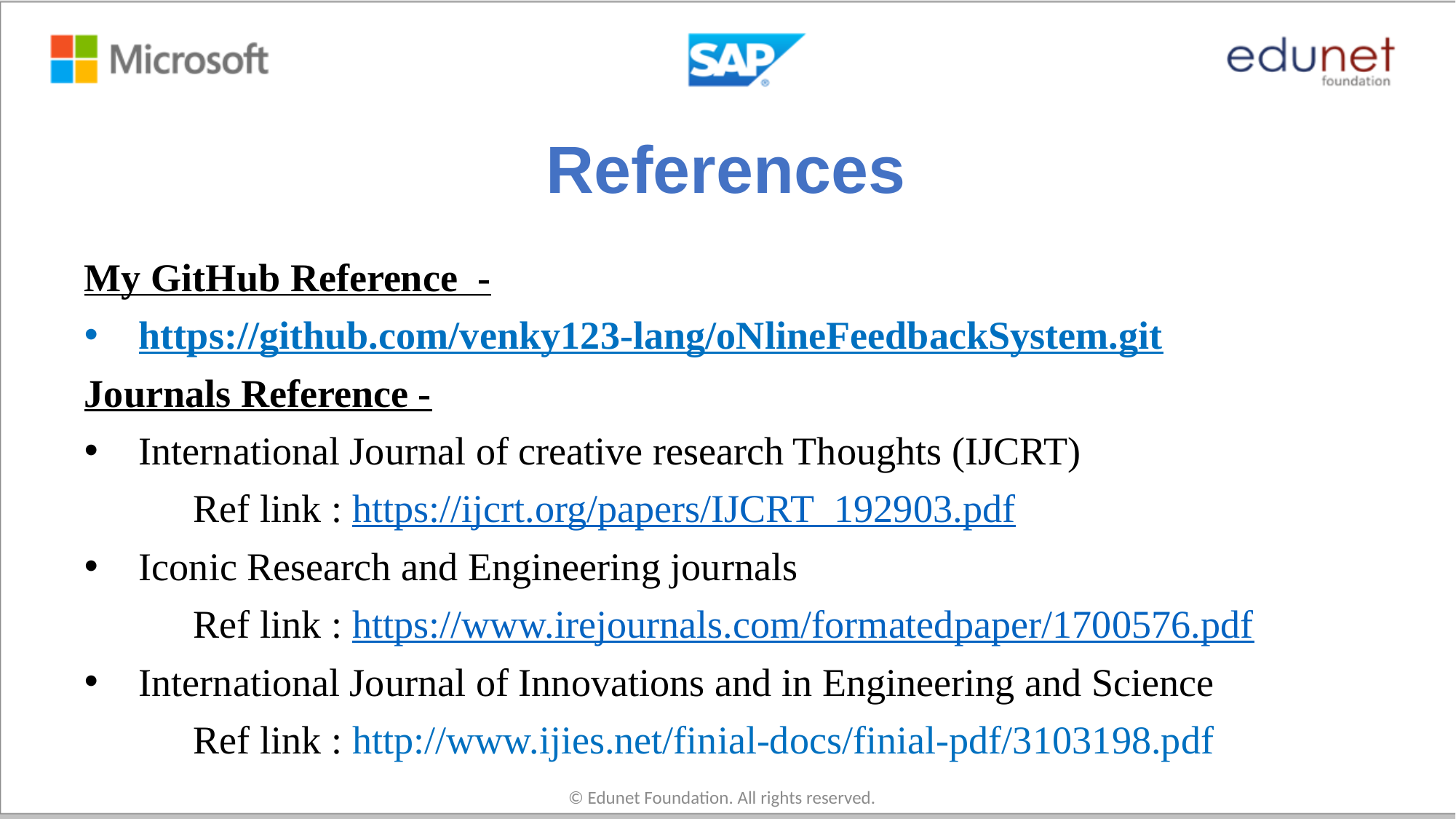

# References
My GitHub Reference  -
https://github.com/venky123-lang/oNlineFeedbackSystem.git
Journals Reference -
International Journal of creative research Thoughts (IJCRT)
	Ref link : https://ijcrt.org/papers/IJCRT_192903.pdf
Iconic Research and Engineering journals
	Ref link : https://www.irejournals.com/formatedpaper/1700576.pdf
International Journal of Innovations and in Engineering and Science
	Ref link : http://www.ijies.net/finial-docs/finial-pdf/3103198.pdf

© Edunet Foundation. All rights reserved.